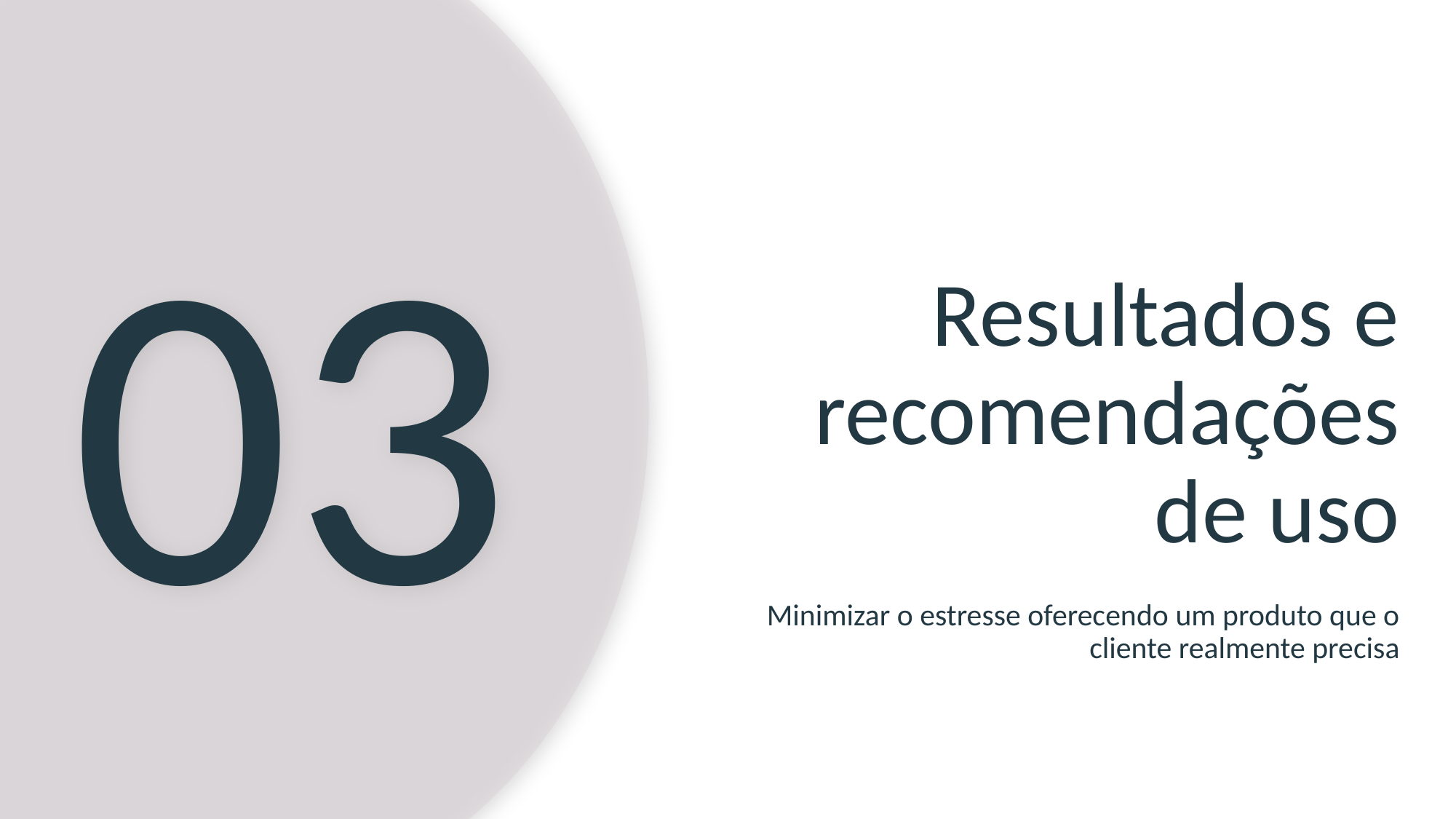

03
Resultados e recomendações de uso
Minimizar o estresse oferecendo um produto que o cliente realmente precisa